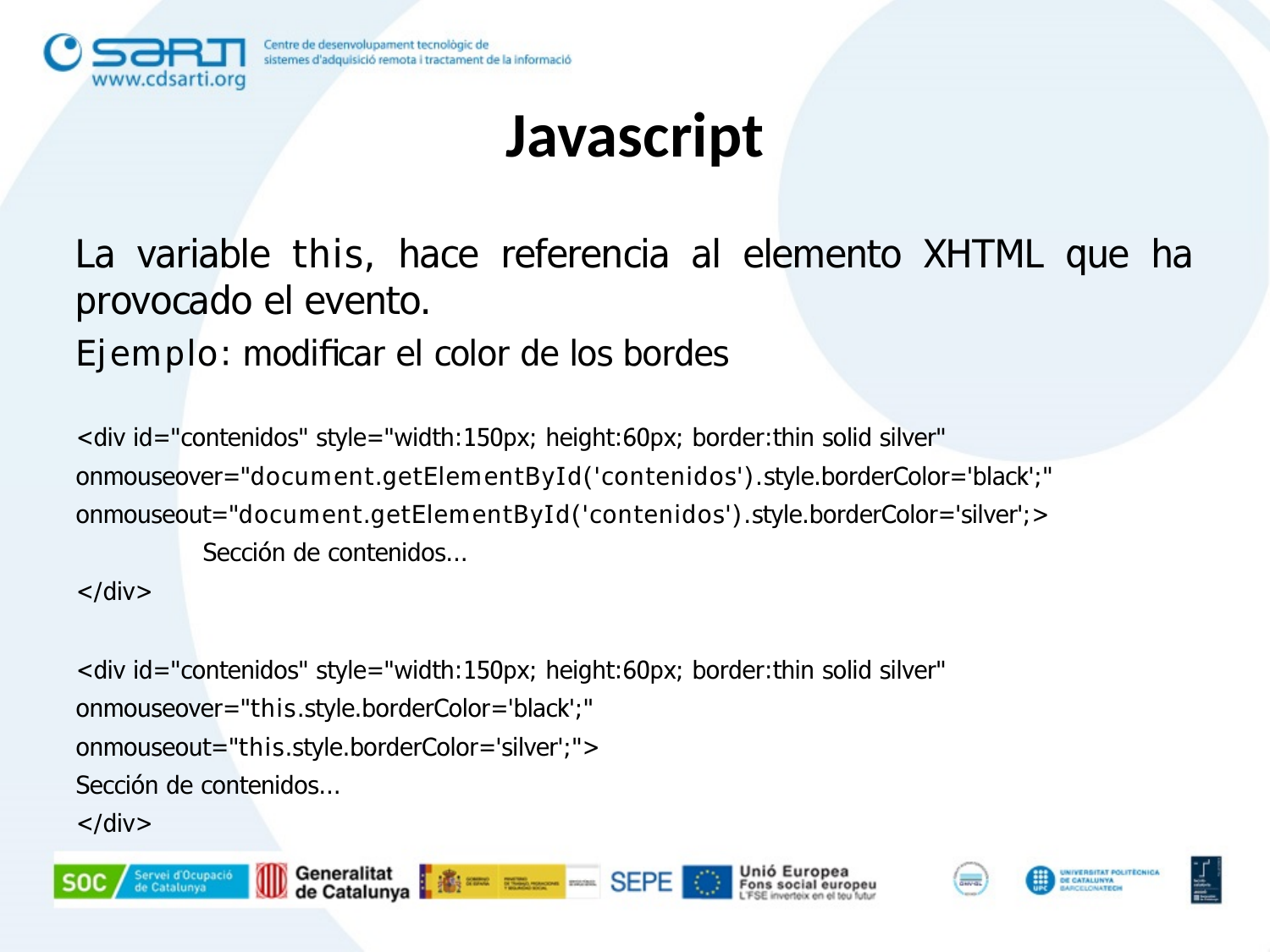

Javascript
La variable this, hace referencia al elemento XHTML que ha provocado el evento.
Ejemplo: modificar el color de los bordes

<div id="contenidos" style="width:150px; height:60px; border:thin solid silver"
onmouseover="document.getElementById('contenidos').style.borderColor='black';"
onmouseout="document.getElementById('contenidos').style.borderColor='silver';>
	Sección de contenidos...
</div>

<div id="contenidos" style="width:150px; height:60px; border:thin solid silver"
onmouseover="this.style.borderColor='black';"
onmouseout="this.style.borderColor='silver';">
Sección de contenidos...
</div>